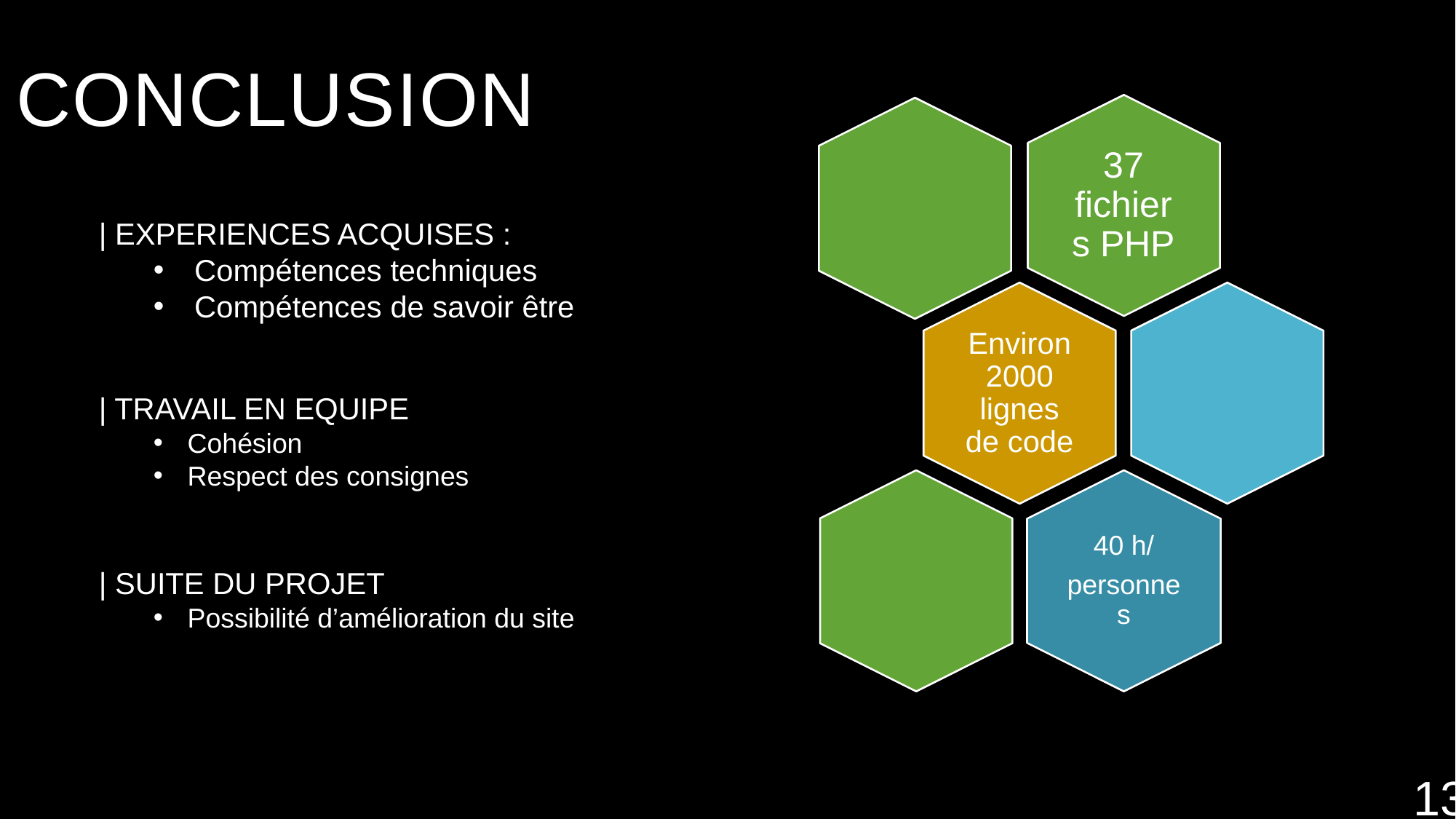

| CONCLUSION
37 fichiers PHP

Environ 2000 lignes de code

40 h/
personnes

| EXPERIENCES ACQUISES :
Compétences techniques
Compétences de savoir être

| TRAVAIL EN EQUIPE
Cohésion
Respect des consignes

| SUITE DU PROJET
Possibilité d’amélioration du site
1
13